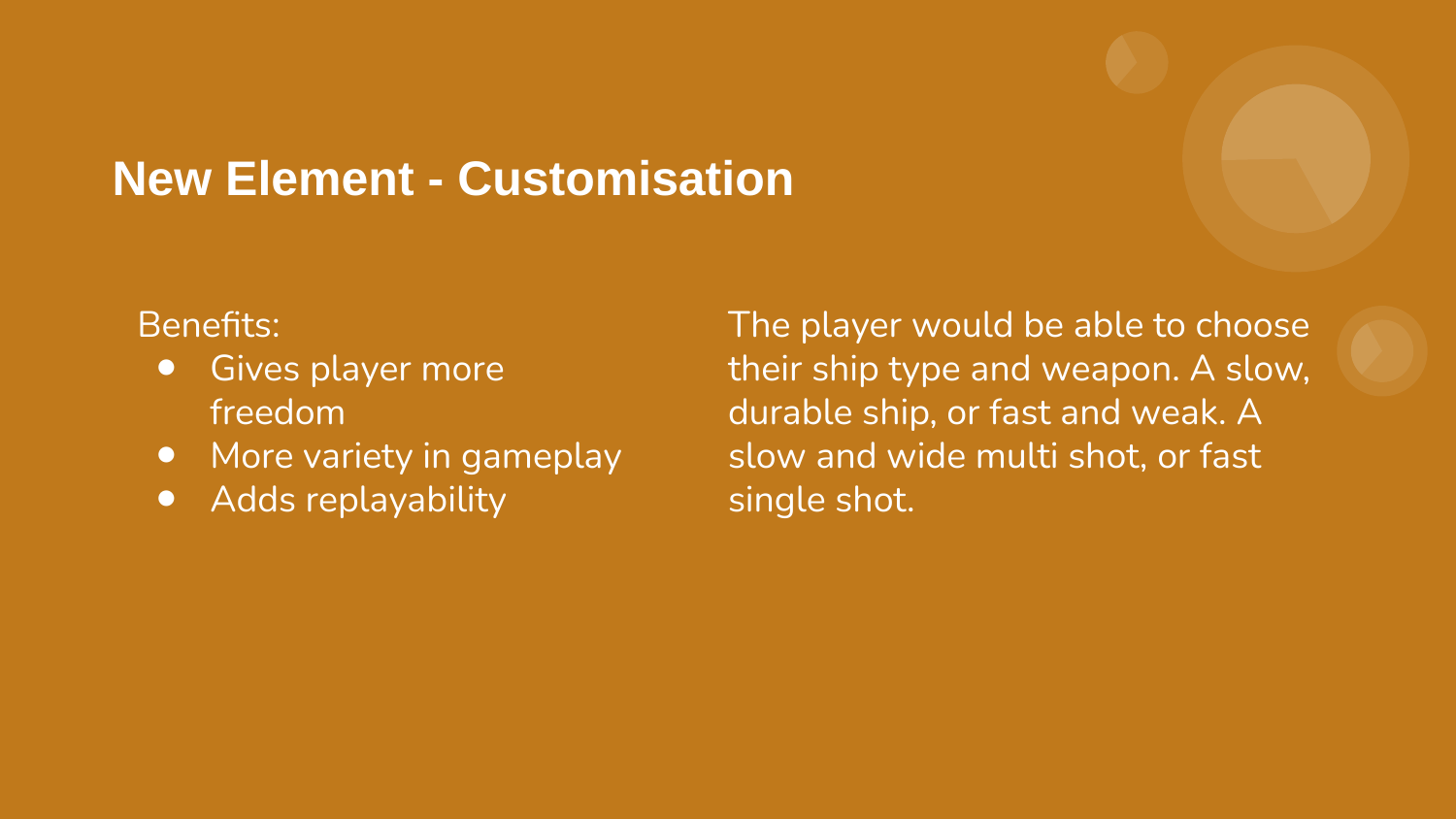

# New Element - Customisation
Benefits:
Gives player more freedom
More variety in gameplay
Adds replayability

The player would be able to choose their ship type and weapon. A slow, durable ship, or fast and weak. A slow and wide multi shot, or fast single shot.